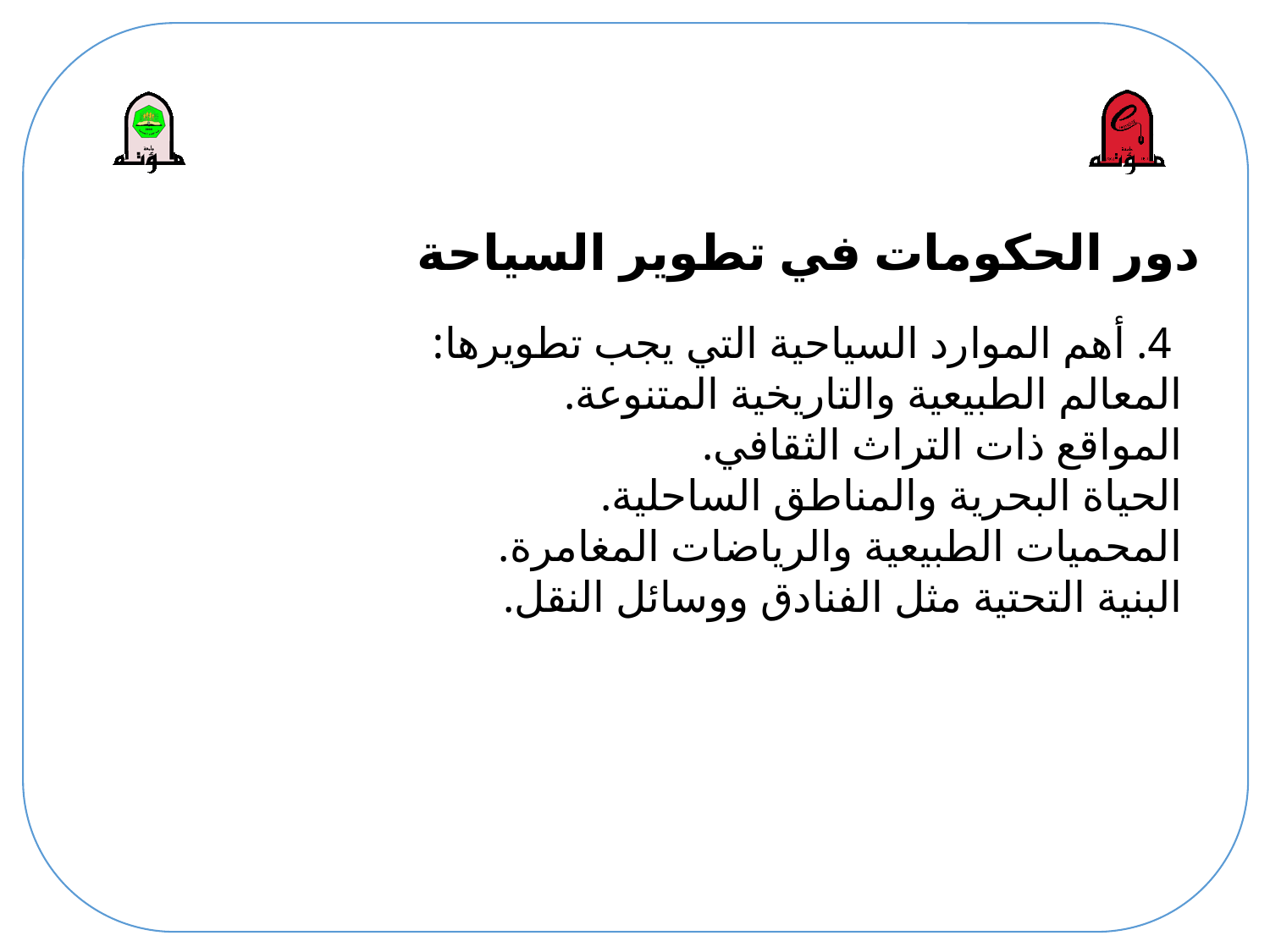

# دور الحكومات في تطوير السياحة
 4. أهم الموارد السياحية التي يجب تطويرها:
المعالم الطبيعية والتاريخية المتنوعة.
المواقع ذات التراث الثقافي.
الحياة البحرية والمناطق الساحلية.
المحميات الطبيعية والرياضات المغامرة.
البنية التحتية مثل الفنادق ووسائل النقل.